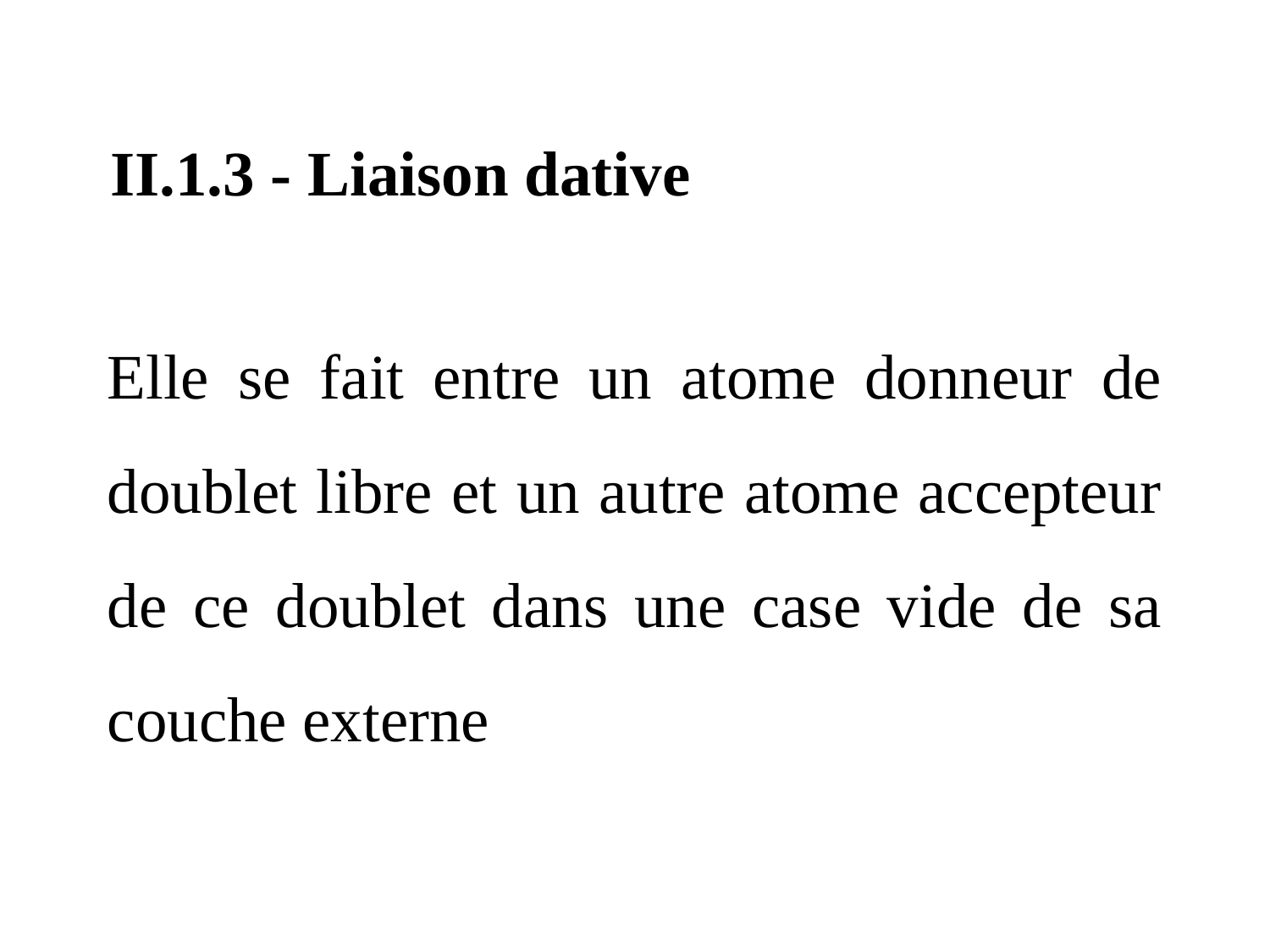

II.1.3 - Liaison dative
Elle se fait entre un atome donneur de doublet libre et un autre atome accepteur de ce doublet dans une case vide de sa couche externe